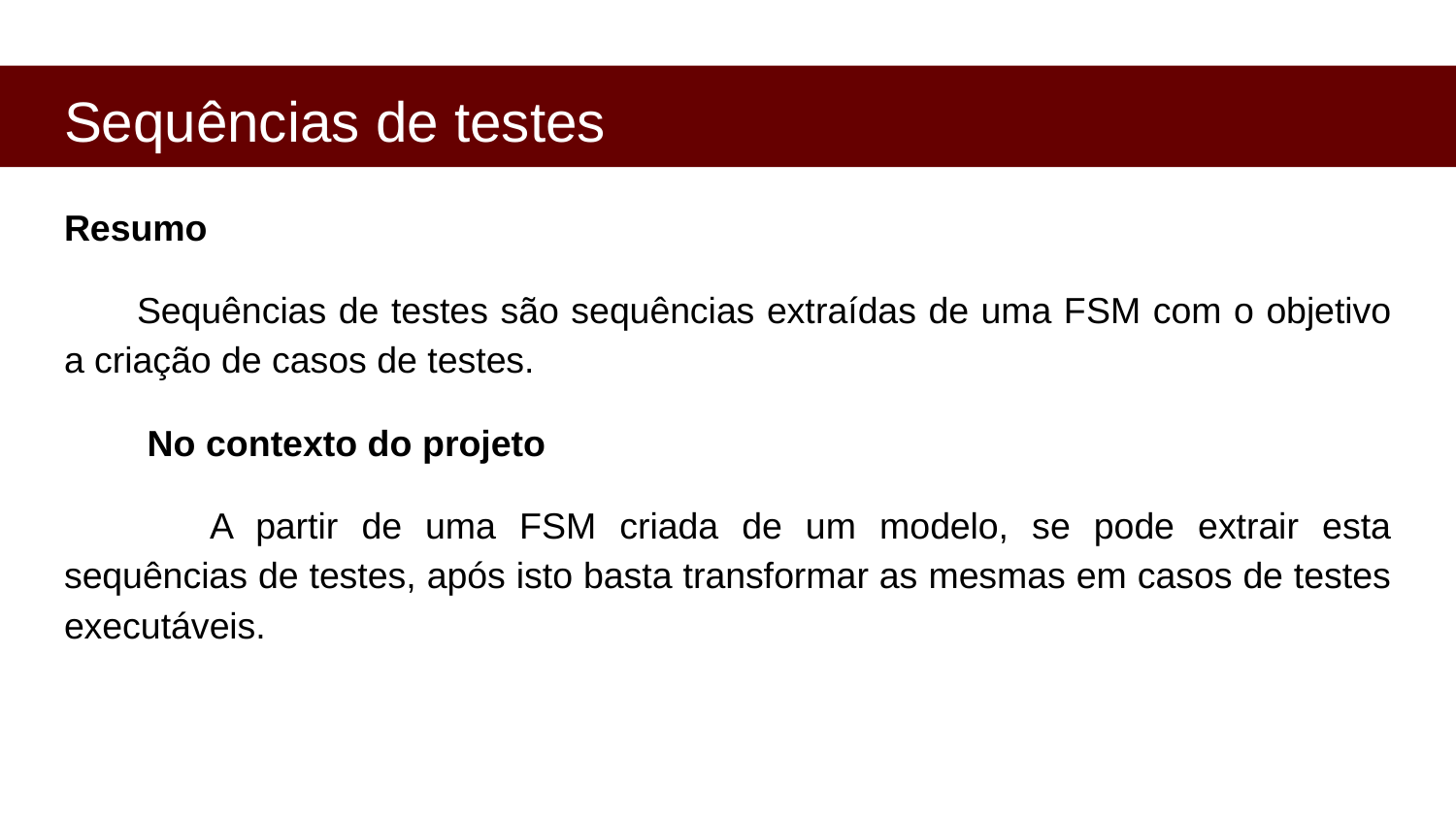

# Sequências de testes
Resumo
Sequências de testes são sequências extraídas de uma FSM com o objetivo a criação de casos de testes.
 No contexto do projeto
	A partir de uma FSM criada de um modelo, se pode extrair esta sequências de testes, após isto basta transformar as mesmas em casos de testes executáveis.